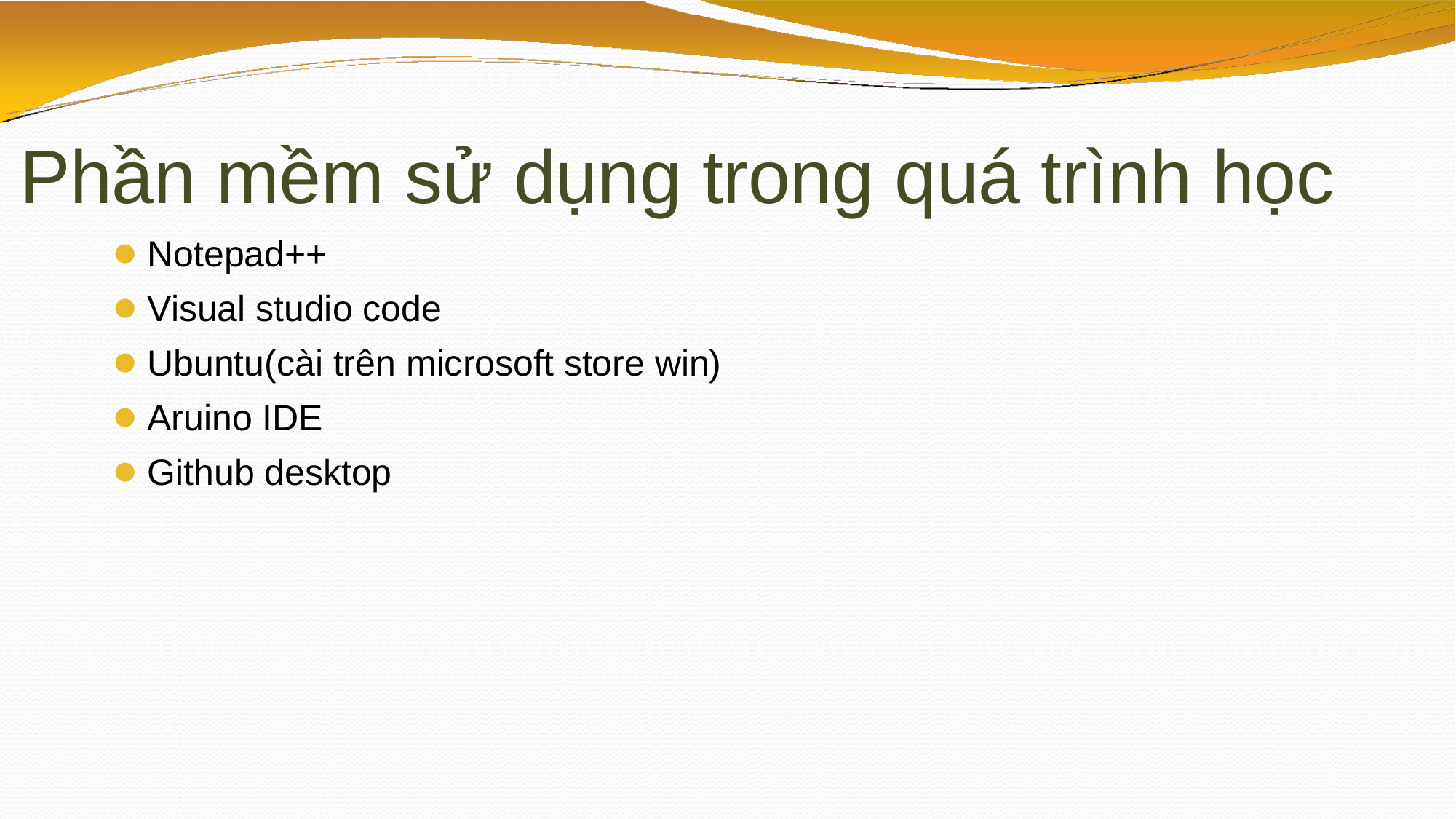

# Phần mềm sử dụng trong quá trình học
Notepad++
Visual studio code
Ubuntu(cài trên microsoft store win)
Aruino IDE
Github desktop